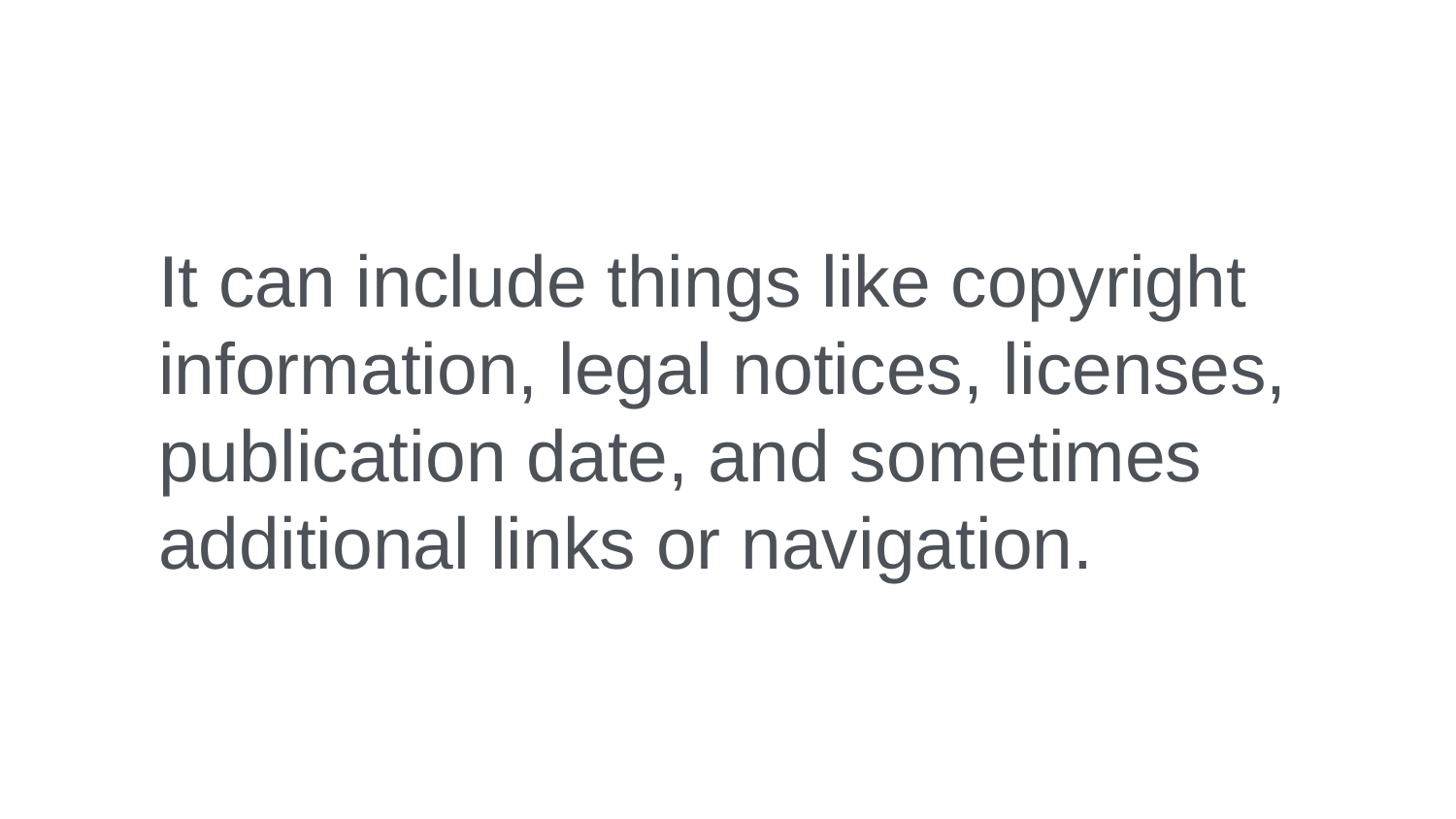

It can include things like copyright information, legal notices, licenses, publication date, and sometimes additional links or navigation.